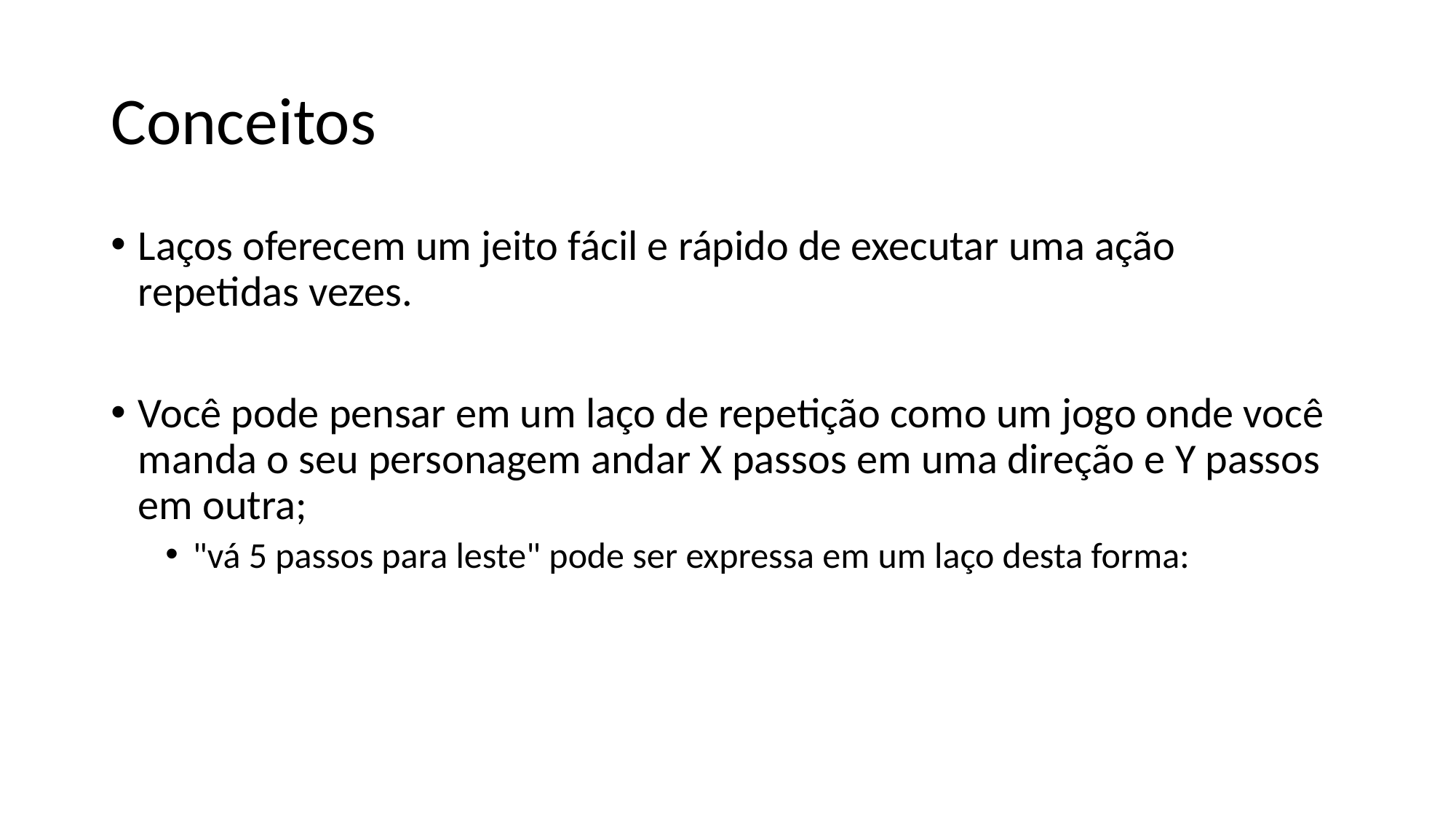

# Conceitos
Laços oferecem um jeito fácil e rápido de executar uma ação repetidas vezes.

Você pode pensar em um laço de repetição como um jogo onde você manda o seu personagem andar X passos em uma direção e Y passos em outra;
"vá 5 passos para leste" pode ser expressa em um laço desta forma: